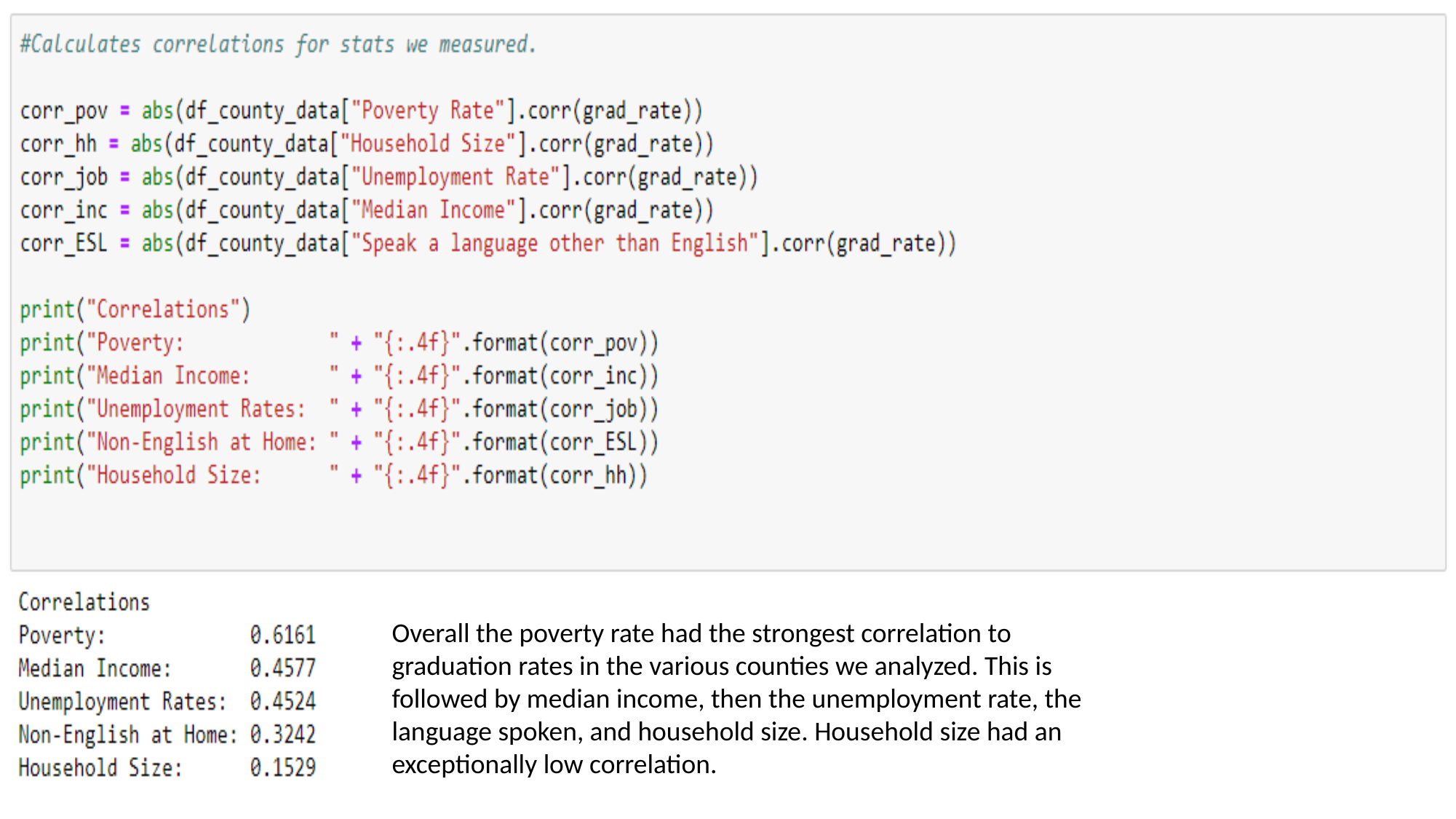

Overall the poverty rate had the strongest correlation to graduation rates in the various counties we analyzed. This is followed by median income, then the unemployment rate, the language spoken, and household size. Household size had an exceptionally low correlation.